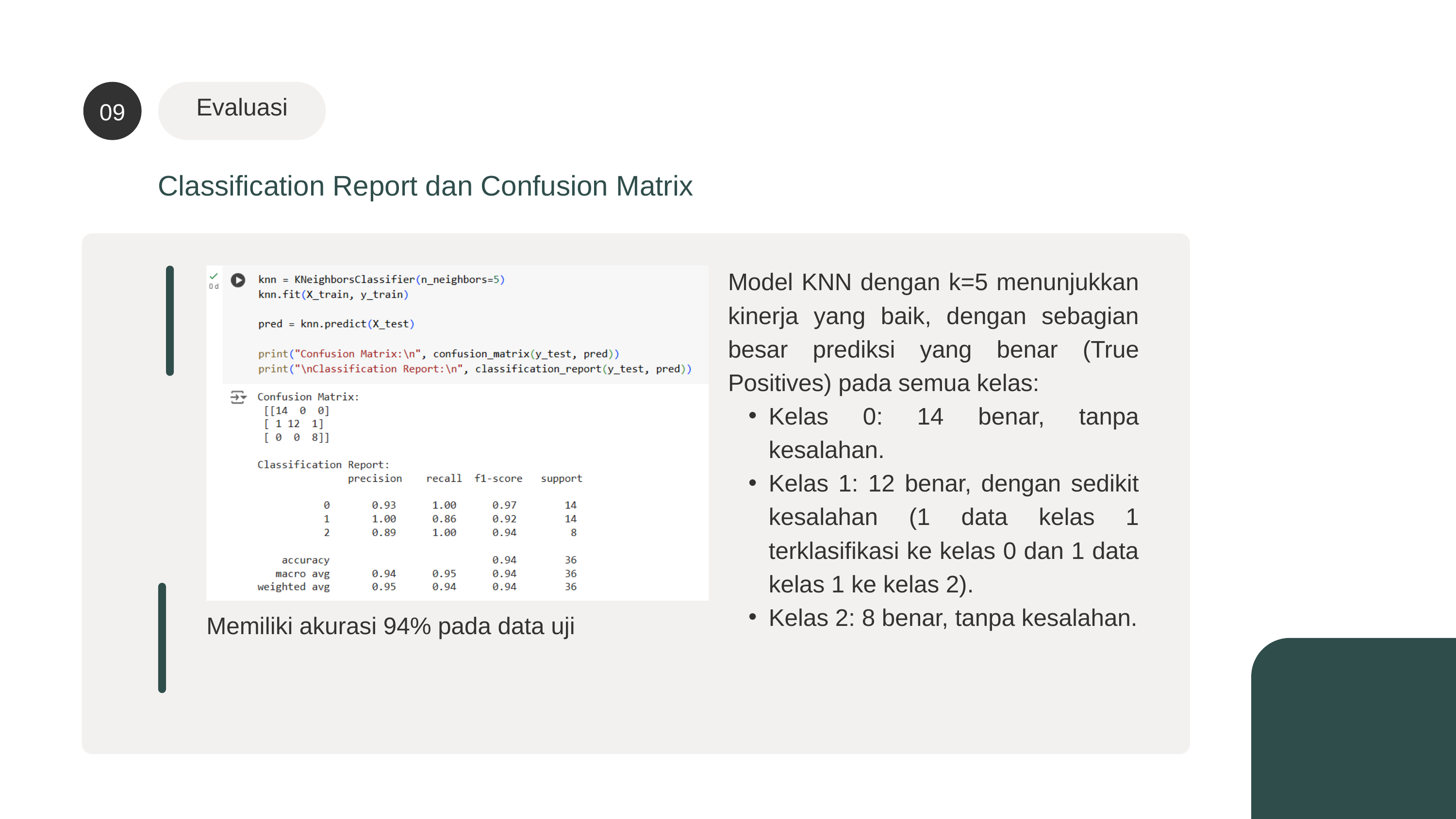

09

Evaluasi
Classification Report dan Confusion Matrix

Model KNN dengan k=5 menunjukkan kinerja yang baik, dengan sebagian besar prediksi yang benar (True Positives) pada semua kelas:
Kelas 0: 14 benar, tanpa kesalahan.
Kelas 1: 12 benar, dengan sedikit kesalahan (1 data kelas 1 terklasifikasi ke kelas 0 dan 1 data kelas 1 ke kelas 2).
Kelas 2: 8 benar, tanpa kesalahan.

Memiliki akurasi 94% pada data uji